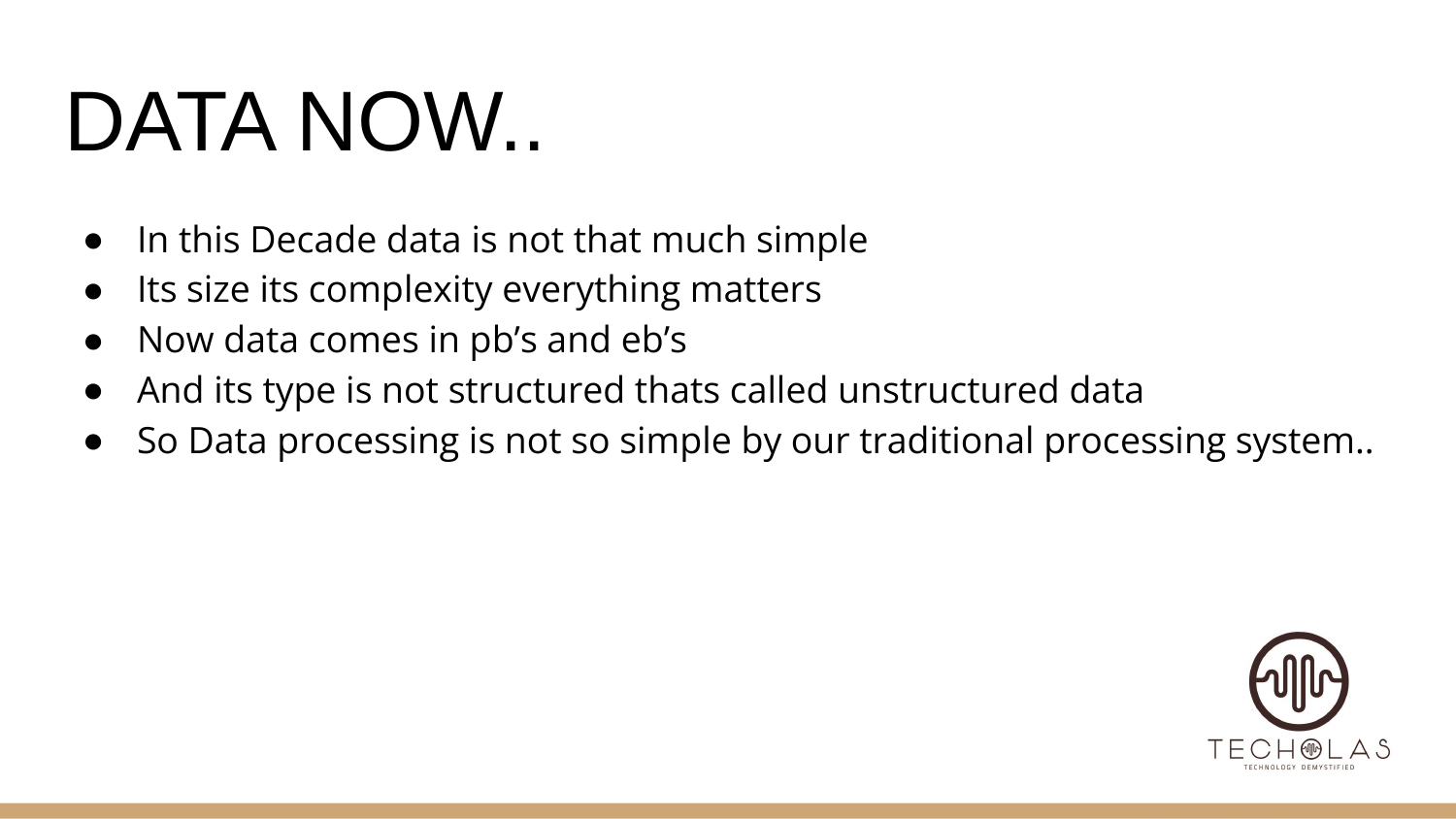

# DATA NOW..
In this Decade data is not that much simple
Its size its complexity everything matters
Now data comes in pb’s and eb’s
And its type is not structured thats called unstructured data
So Data processing is not so simple by our traditional processing system..